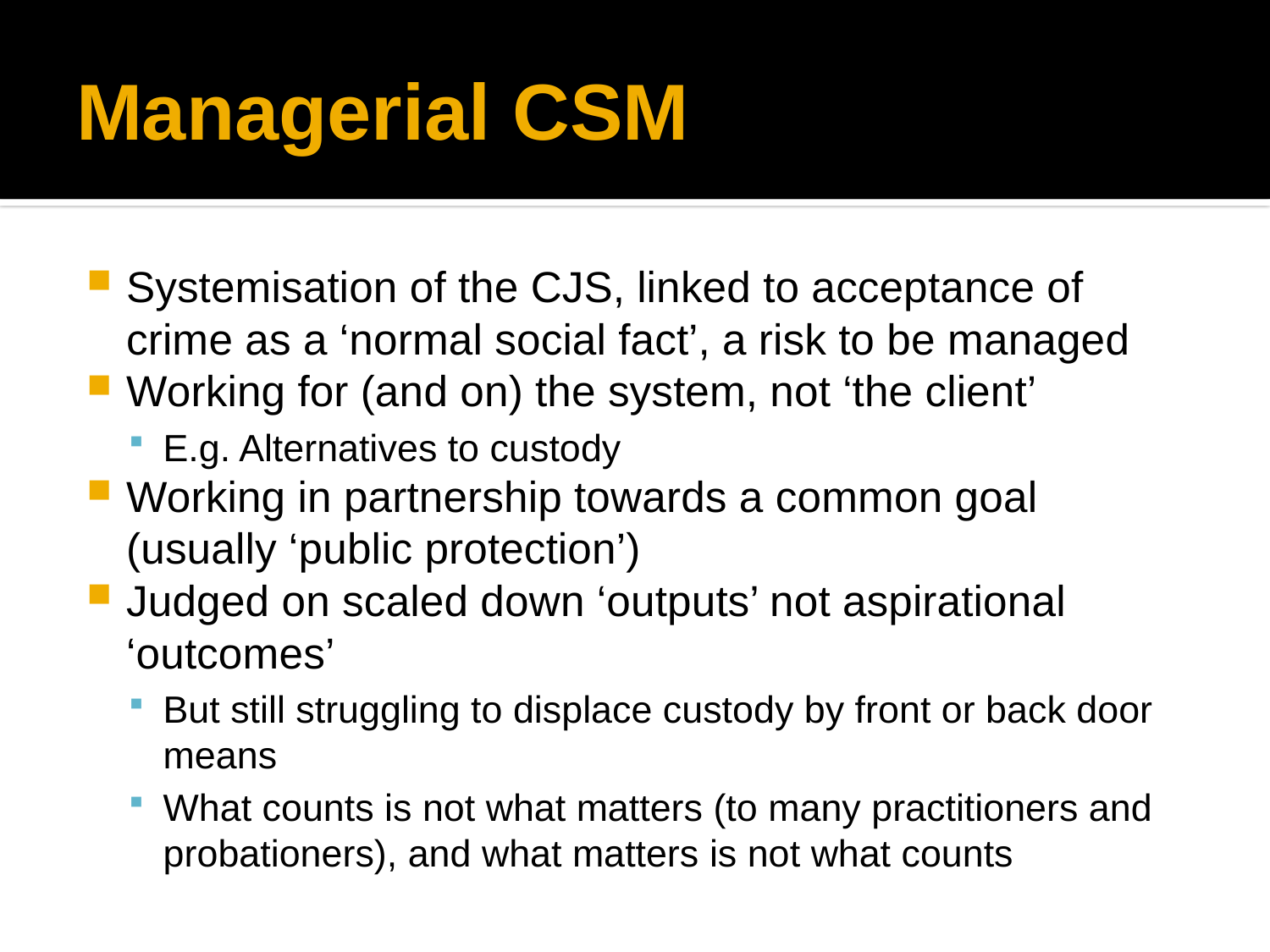

# Managerial CSM
Systemisation of the CJS, linked to acceptance of crime as a ‘normal social fact’, a risk to be managed
Working for (and on) the system, not ‘the client’
E.g. Alternatives to custody
Working in partnership towards a common goal (usually ‘public protection’)
Judged on scaled down ‘outputs’ not aspirational  ‘outcomes’
But still struggling to displace custody by front or back door means
What counts is not what matters (to many practitioners and probationers), and what matters is not what counts